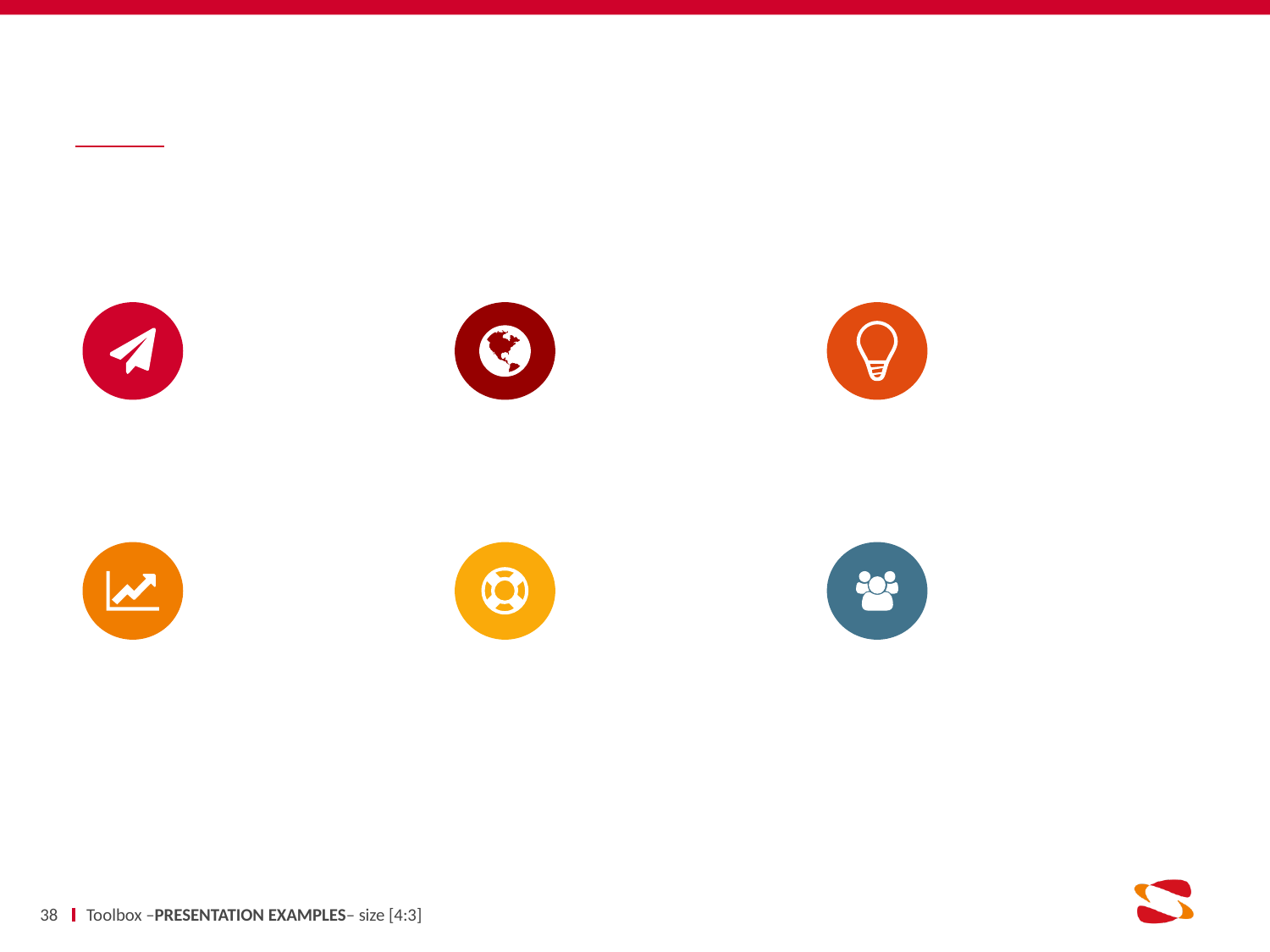

#

38
Toolbox –PRESENTATION EXAMPLES– size [4:3]